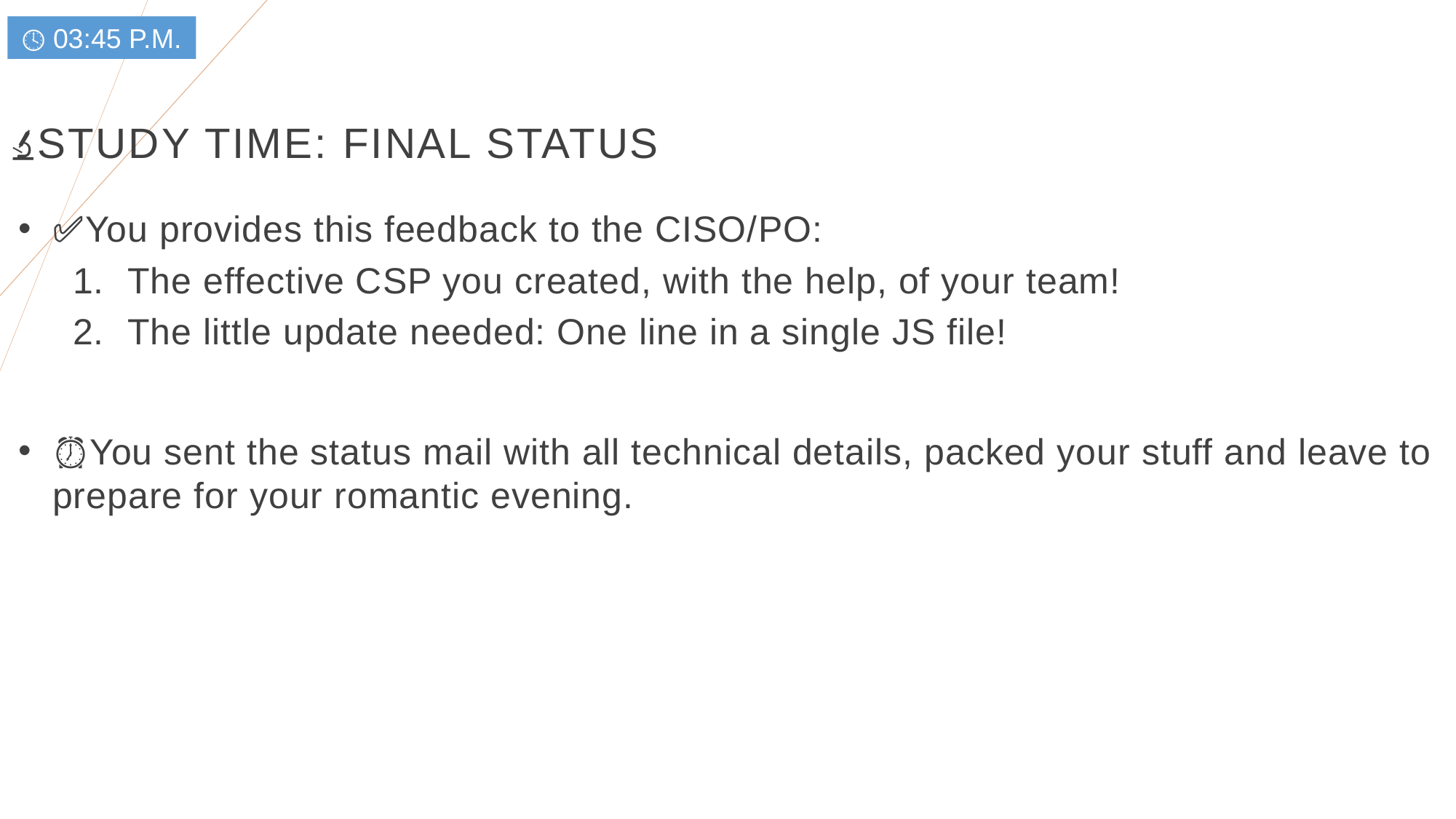

🕓 03:45 P.M.
# 🔬Study time: Final status
✅You provides this feedback to the CISO/PO:
The effective CSP you created, with the help, of your team!
The little update needed: One line in a single JS file!

⏰You sent the status mail with all technical details, packed your stuff and leave to prepare for your romantic evening.